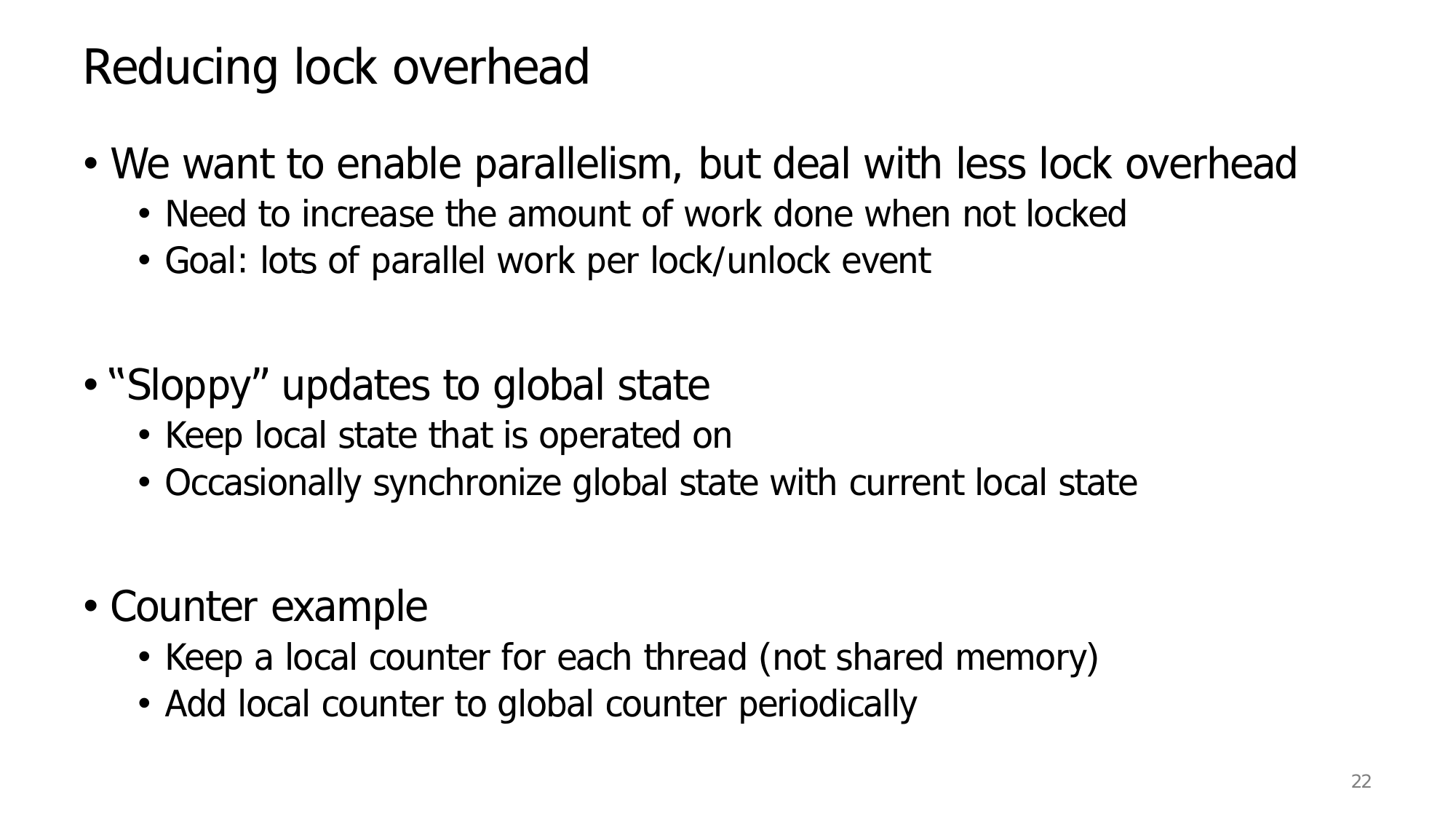

# Reducing lock overhead
We want to enable parallelism, but deal with less lock overhead
Need to increase the amount of work done when not locked
Goal: lots of parallel work per lock/unlock event

“Sloppy” updates to global state
Keep local state that is operated on
Occasionally synchronize global state with current local state

Counter example
Keep a local counter for each thread (not shared memory)
Add local counter to global counter periodically
22